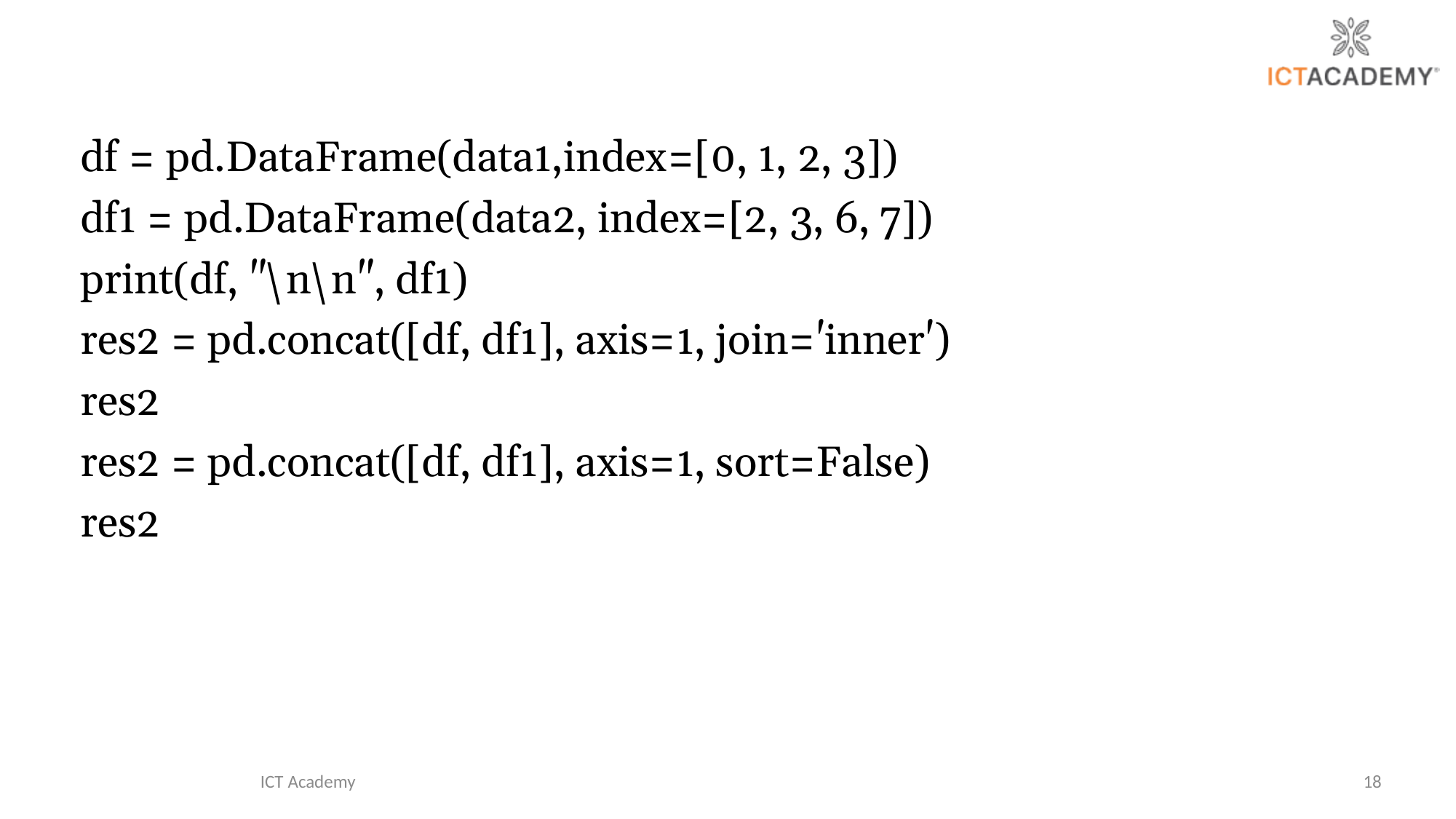

df = pd.DataFrame(data1,index=[0, 1, 2, 3])
df1 = pd.DataFrame(data2, index=[2, 3, 6, 7])
print(df, "\n\n", df1)
res2 = pd.concat([df, df1], axis=1, join='inner')
res2
res2 = pd.concat([df, df1], axis=1, sort=False)
res2
ICT Academy
18